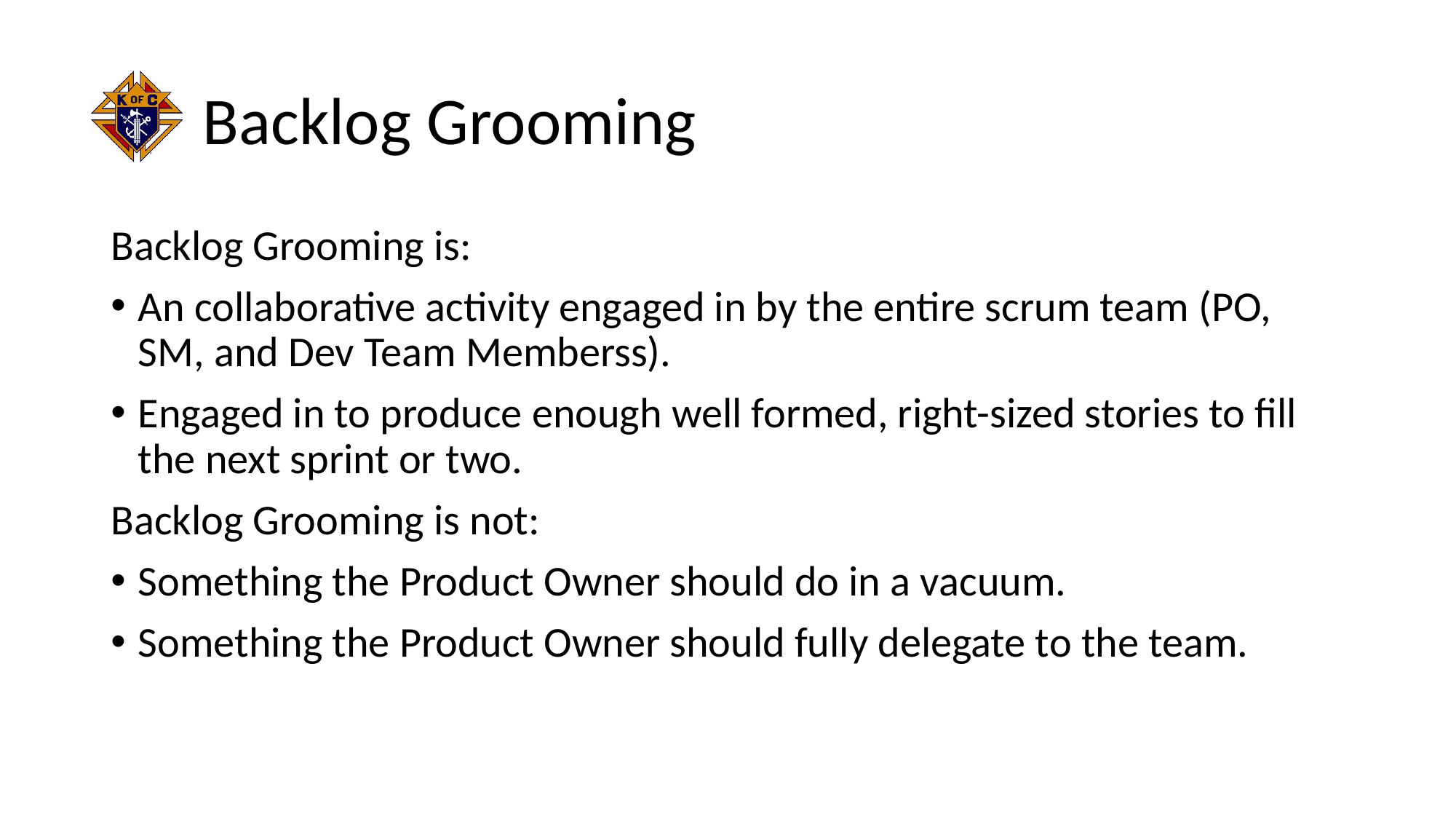

# Backlog Grooming
Backlog Grooming is:
An collaborative activity engaged in by the entire scrum team (PO, SM, and Dev Team Memberss).
Engaged in to produce enough well formed, right-sized stories to fill the next sprint or two.
Backlog Grooming is not:
Something the Product Owner should do in a vacuum.
Something the Product Owner should fully delegate to the team.